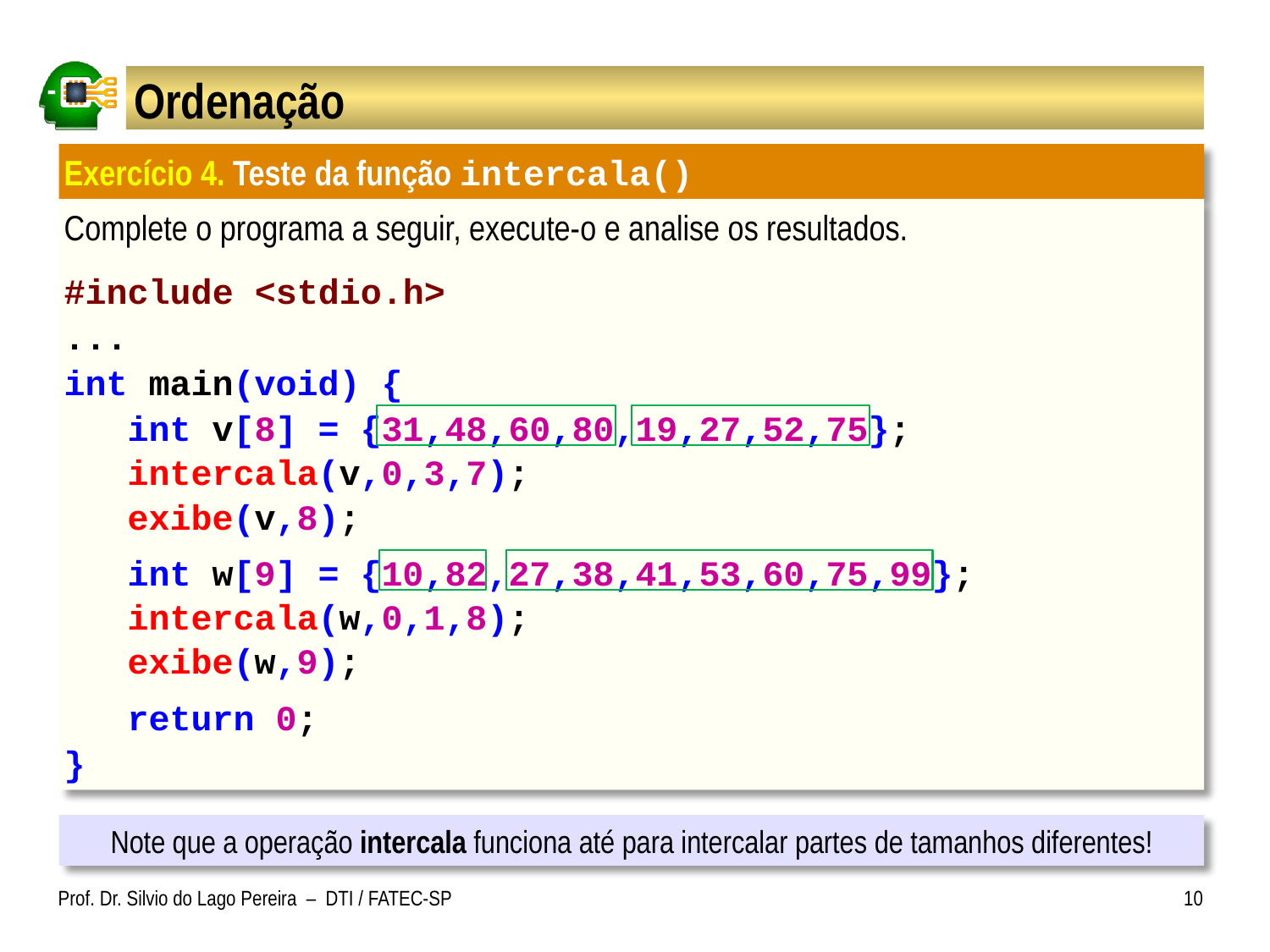

# Ordenação
Exercício 4. Teste da função intercala()
Complete o programa a seguir, execute-o e analise os resultados.
#include <stdio.h>
...
int main(void) {
   int v[8] = {31,48,60,80,19,27,52,75};
   intercala(v,0,3,7);
   exibe(v,8);
   int w[9] = {10,82,27,38,41,53,60,75,99};
   intercala(w,0,1,8);
   exibe(w,9);
   return 0;
}

Note que a operação intercala funciona até para intercalar partes de tamanhos diferentes!
Prof. Dr. Silvio do Lago Pereira  –  DTI / FATEC-SP
10